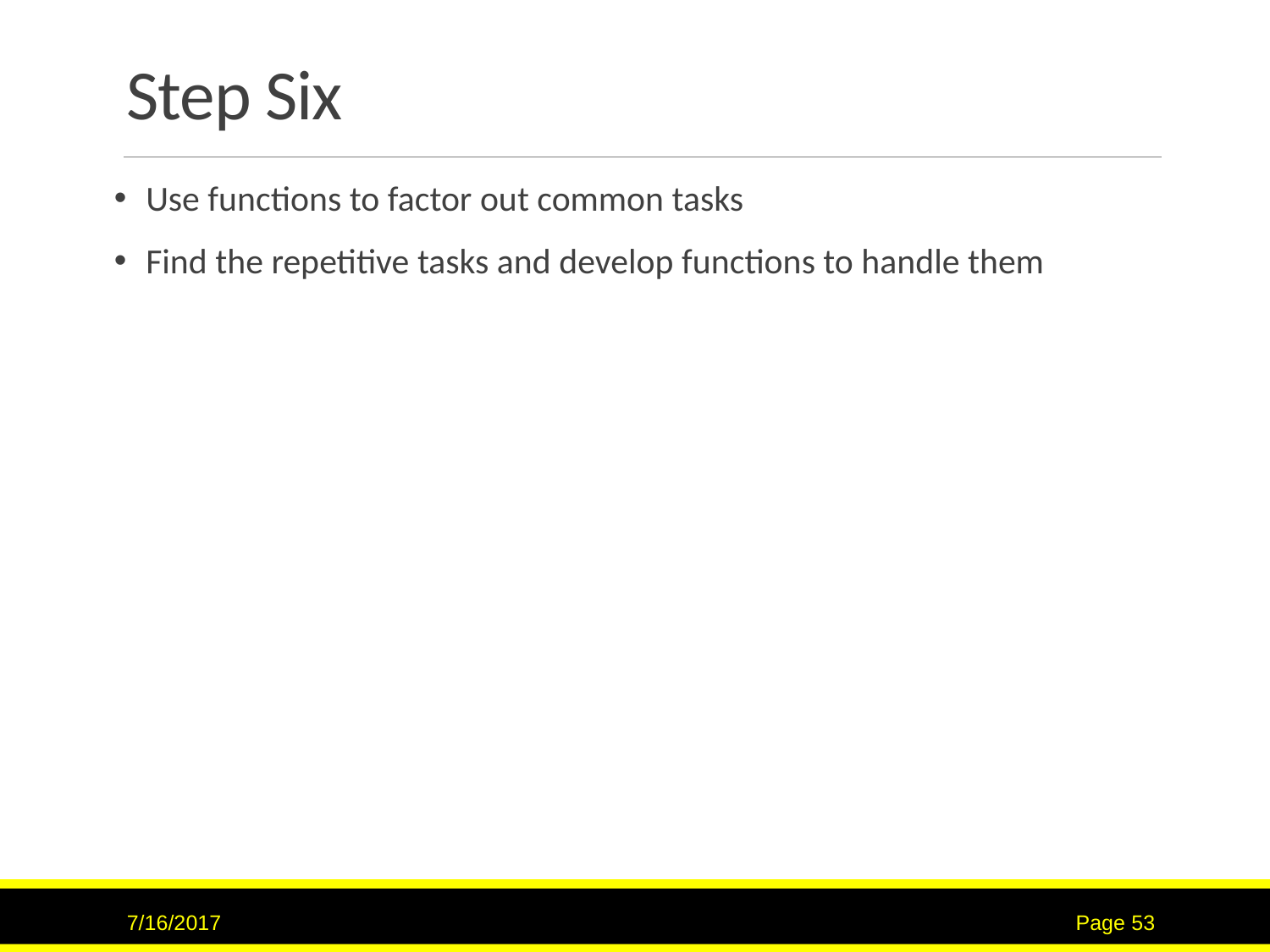

# Step Six
Use functions to factor out common tasks
Find the repetitive tasks and develop functions to handle them
7/16/2017
Page 53